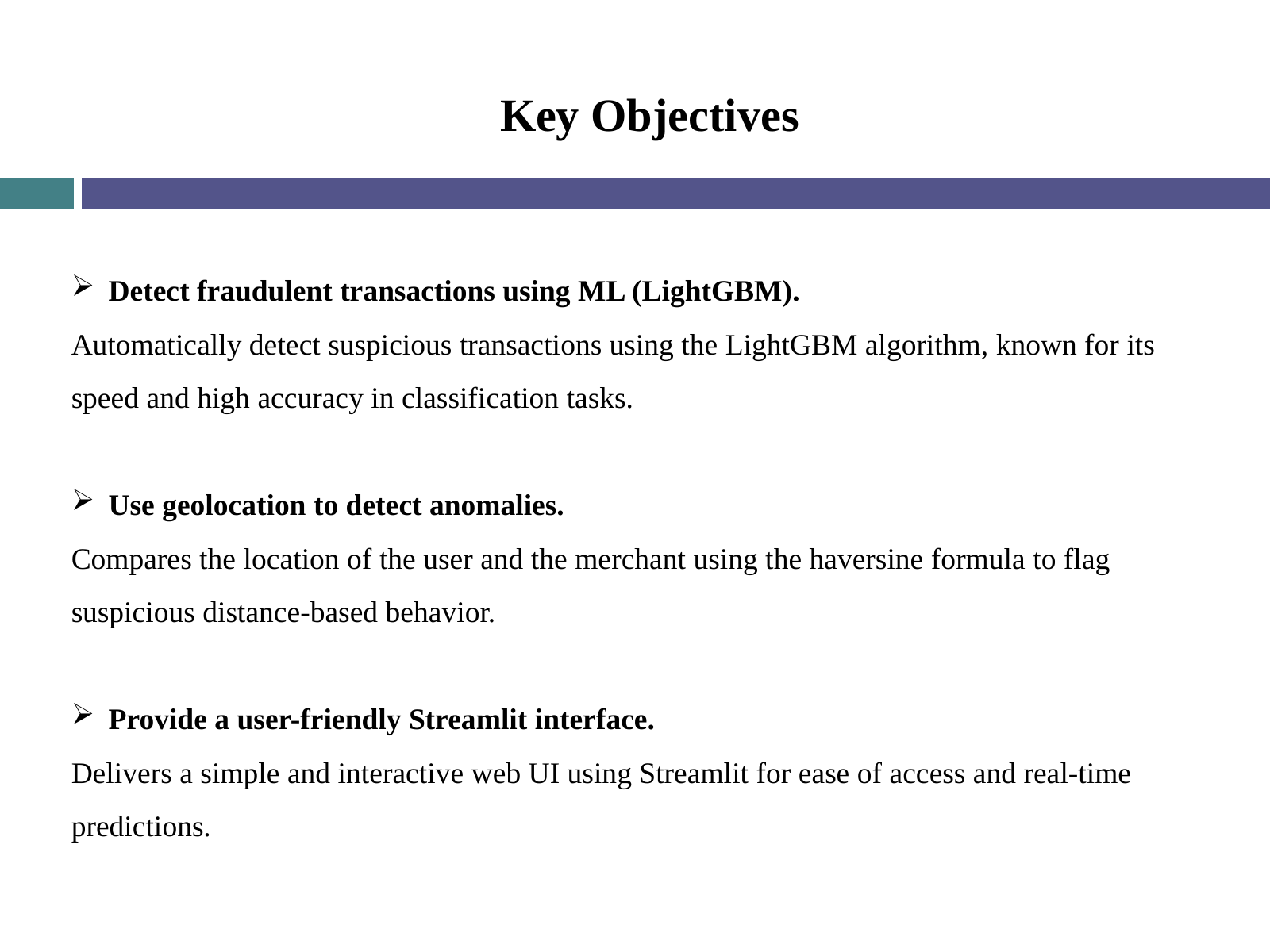

Key Objectives

Detect fraudulent transactions using ML (LightGBM).
Automatically detect suspicious transactions using the LightGBM algorithm, known for its speed and high accuracy in classification tasks.

Use geolocation to detect anomalies.
Compares the location of the user and the merchant using the haversine formula to flag suspicious distance-based behavior.

Provide a user-friendly Streamlit interface.
Delivers a simple and interactive web UI using Streamlit for ease of access and real-time predictions.